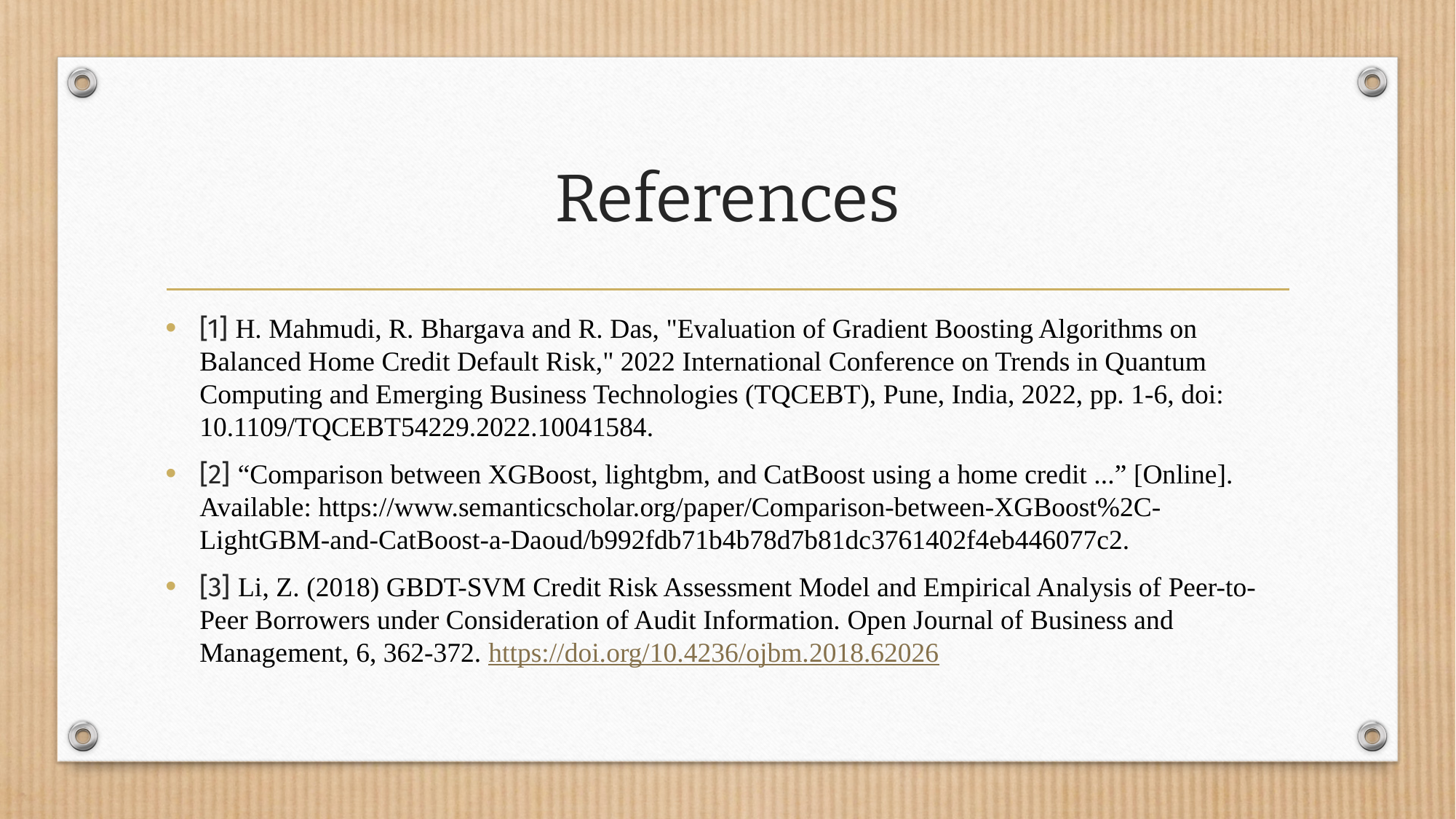

# References
[1] H. Mahmudi, R. Bhargava and R. Das, "Evaluation of Gradient Boosting Algorithms on Balanced Home Credit Default Risk," 2022 International Conference on Trends in Quantum Computing and Emerging Business Technologies (TQCEBT), Pune, India, 2022, pp. 1-6, doi: 10.1109/TQCEBT54229.2022.10041584.
[2] “Comparison between XGBoost, lightgbm, and CatBoost using a home credit ...” [Online]. Available: https://www.semanticscholar.org/paper/Comparison-between-XGBoost%2C-LightGBM-and-CatBoost-a-Daoud/b992fdb71b4b78d7b81dc3761402f4eb446077c2.
[3] Li, Z. (2018) GBDT-SVM Credit Risk Assessment Model and Empirical Analysis of Peer-to-Peer Borrowers under Consideration of Audit Information. Open Journal of Business and Management, 6, 362-372. https://doi.org/10.4236/ojbm.2018.62026